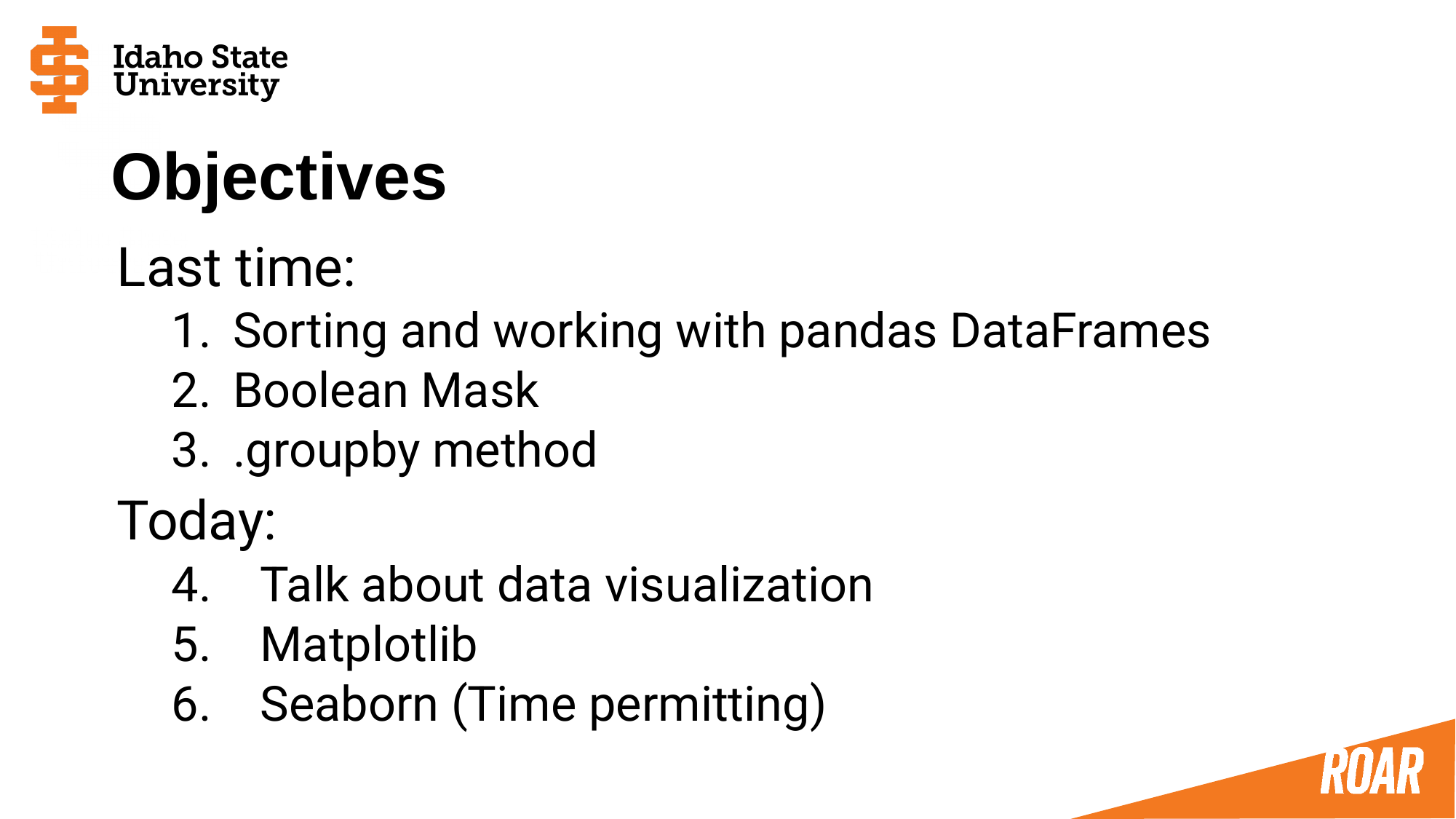

# Objectives
Last time:
Sorting and working with pandas DataFrames
Boolean Mask
.groupby method
Today:
Talk about data visualization
Matplotlib
Seaborn (Time permitting)